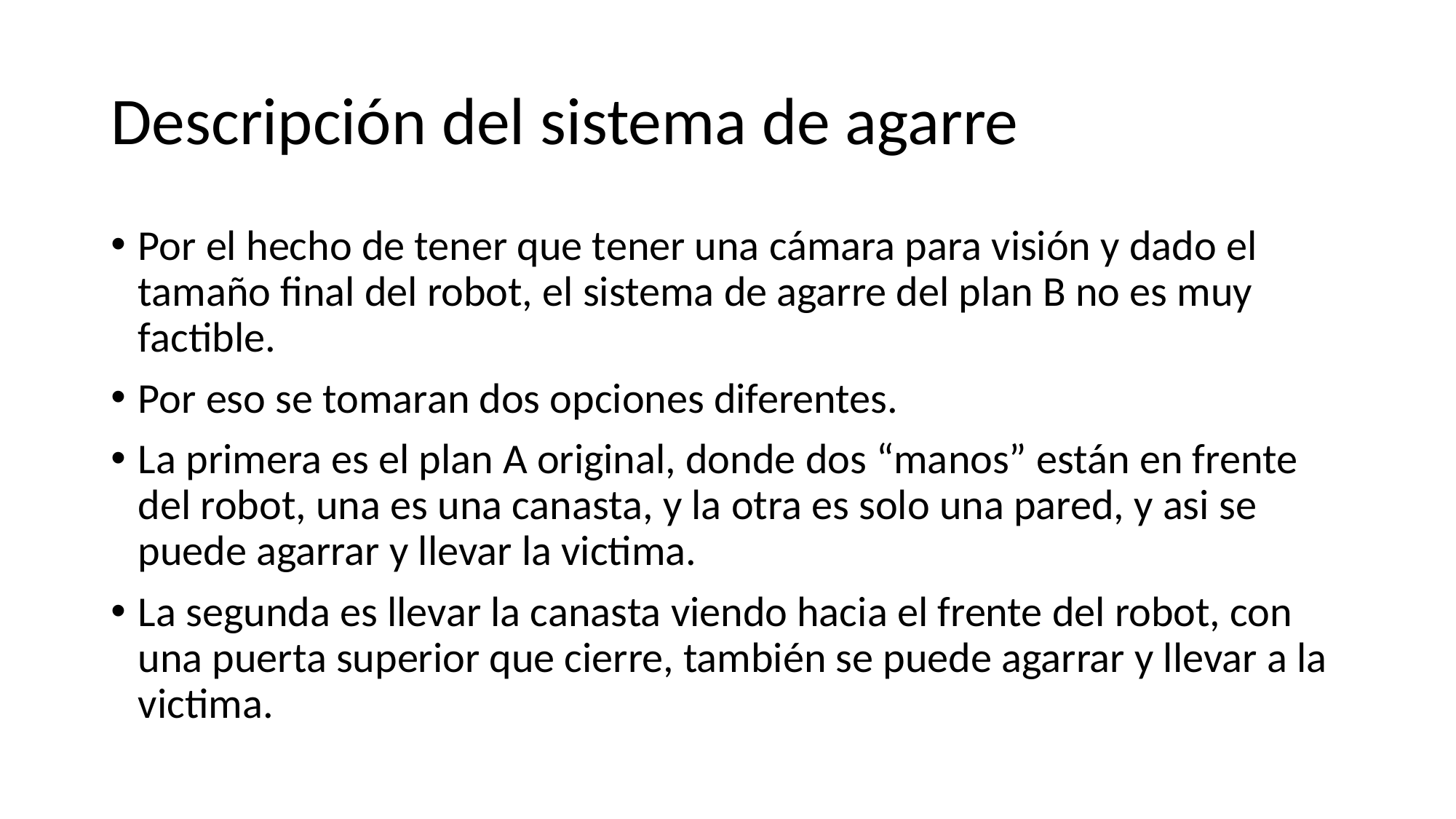

# Descripción del sistema de agarre
Por el hecho de tener que tener una cámara para visión y dado el tamaño final del robot, el sistema de agarre del plan B no es muy factible.
Por eso se tomaran dos opciones diferentes.
La primera es el plan A original, donde dos “manos” están en frente del robot, una es una canasta, y la otra es solo una pared, y asi se puede agarrar y llevar la victima.
La segunda es llevar la canasta viendo hacia el frente del robot, con una puerta superior que cierre, también se puede agarrar y llevar a la victima.